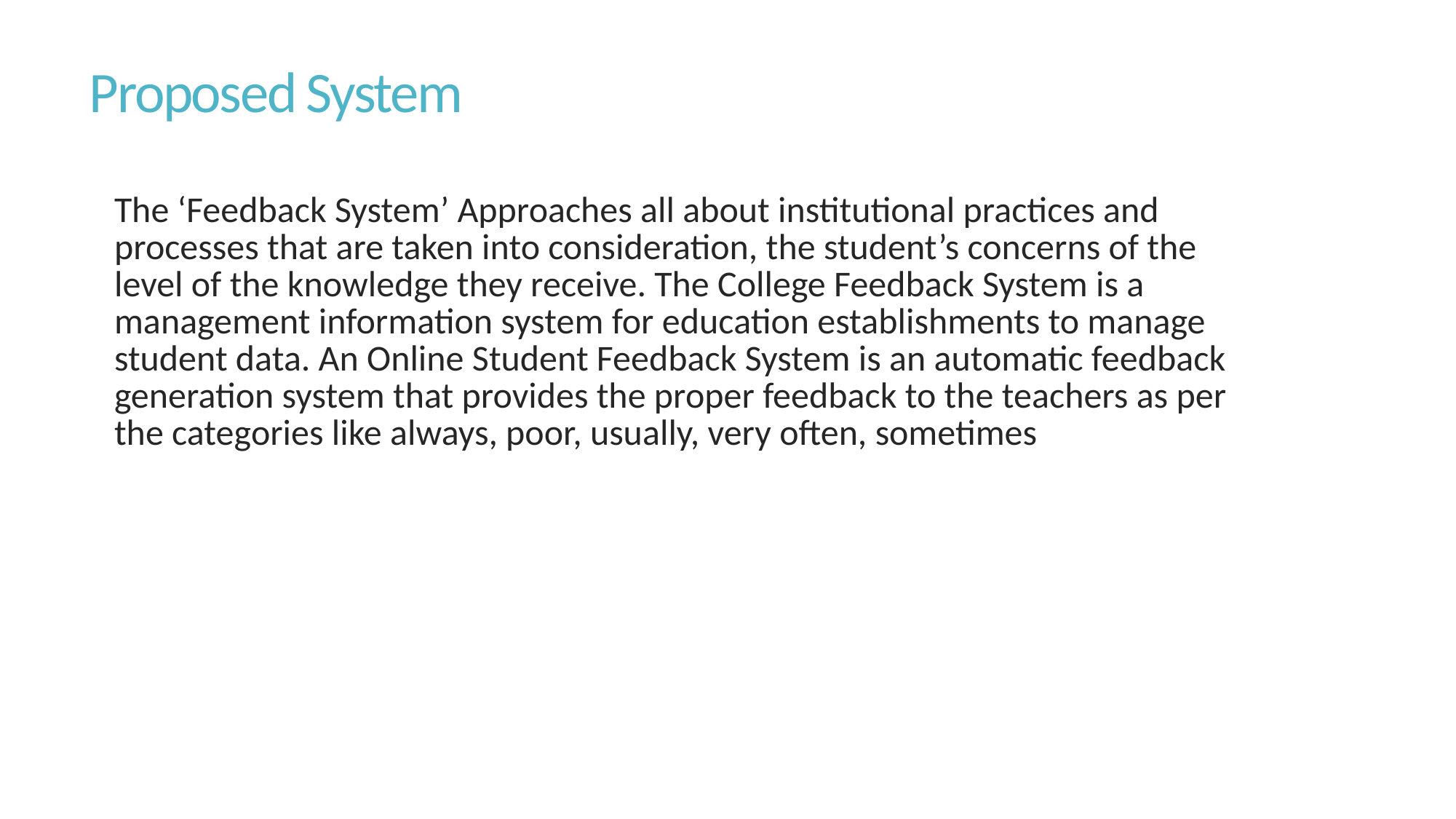

# Proposed System
The ‘Feedback System’ Approaches all about institutional practices and processes that are taken into consideration, the student’s concerns of the level of the knowledge they receive. The College Feedback System is a management information system for education establishments to manage student data. An Online Student Feedback System is an automatic feedback generation system that provides the proper feedback to the teachers as per the categories like always, poor, usually, very often, sometimes